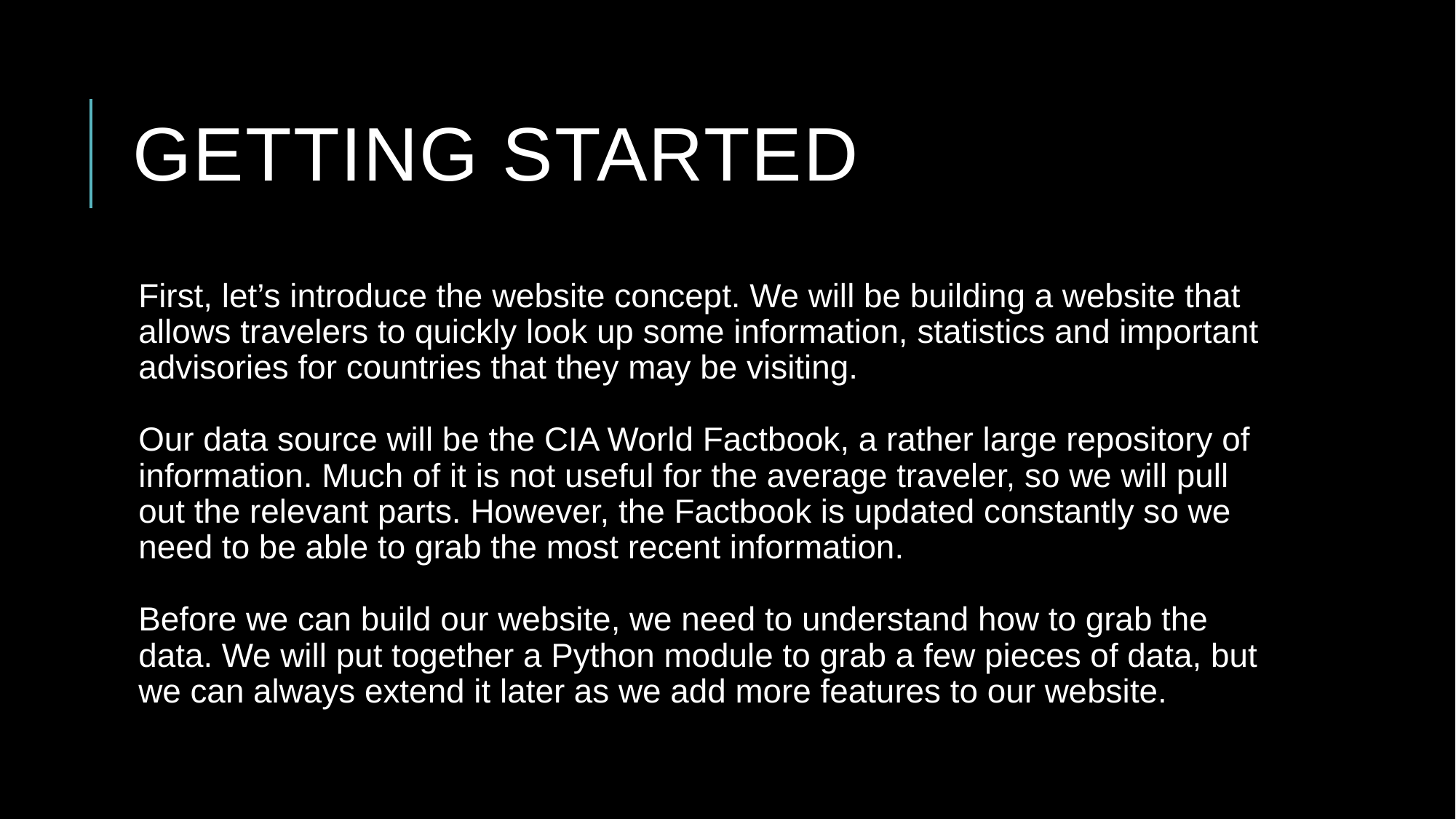

# Getting started
First, let’s introduce the website concept. We will be building a website that allows travelers to quickly look up some information, statistics and important advisories for countries that they may be visiting.
Our data source will be the CIA World Factbook, a rather large repository of information. Much of it is not useful for the average traveler, so we will pull out the relevant parts. However, the Factbook is updated constantly so we need to be able to grab the most recent information.
Before we can build our website, we need to understand how to grab the data. We will put together a Python module to grab a few pieces of data, but we can always extend it later as we add more features to our website.